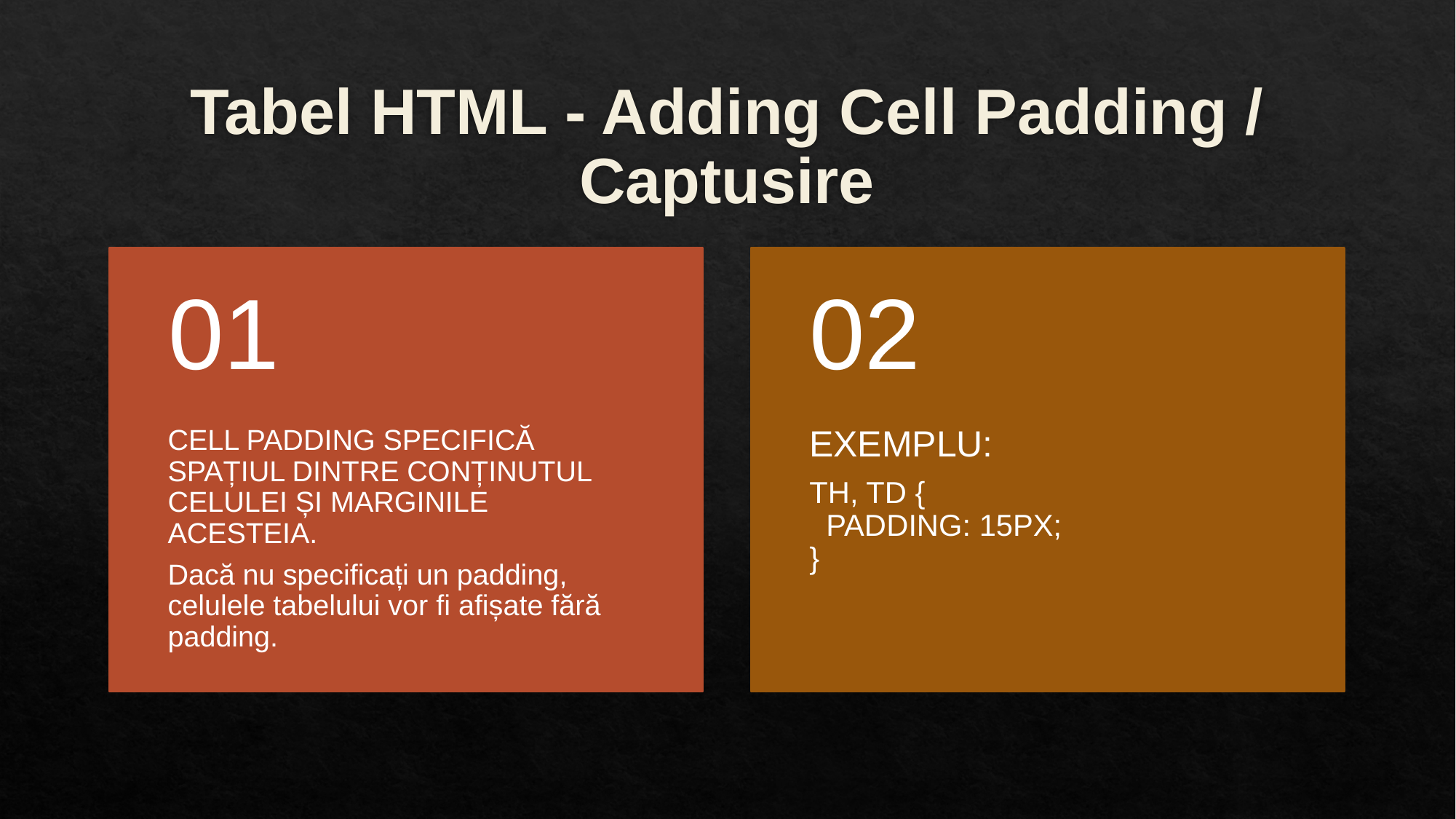

# Tabel HTML - Adding Cell Padding / Captusire
Cell padding specifică spațiul dintre conținutul celulei și marginile acesteia.
Dacă nu specificați un padding, celulele tabelului vor fi afișate fără  padding.
01
Exemplu:
th, td {
  padding: 15px;
}
02